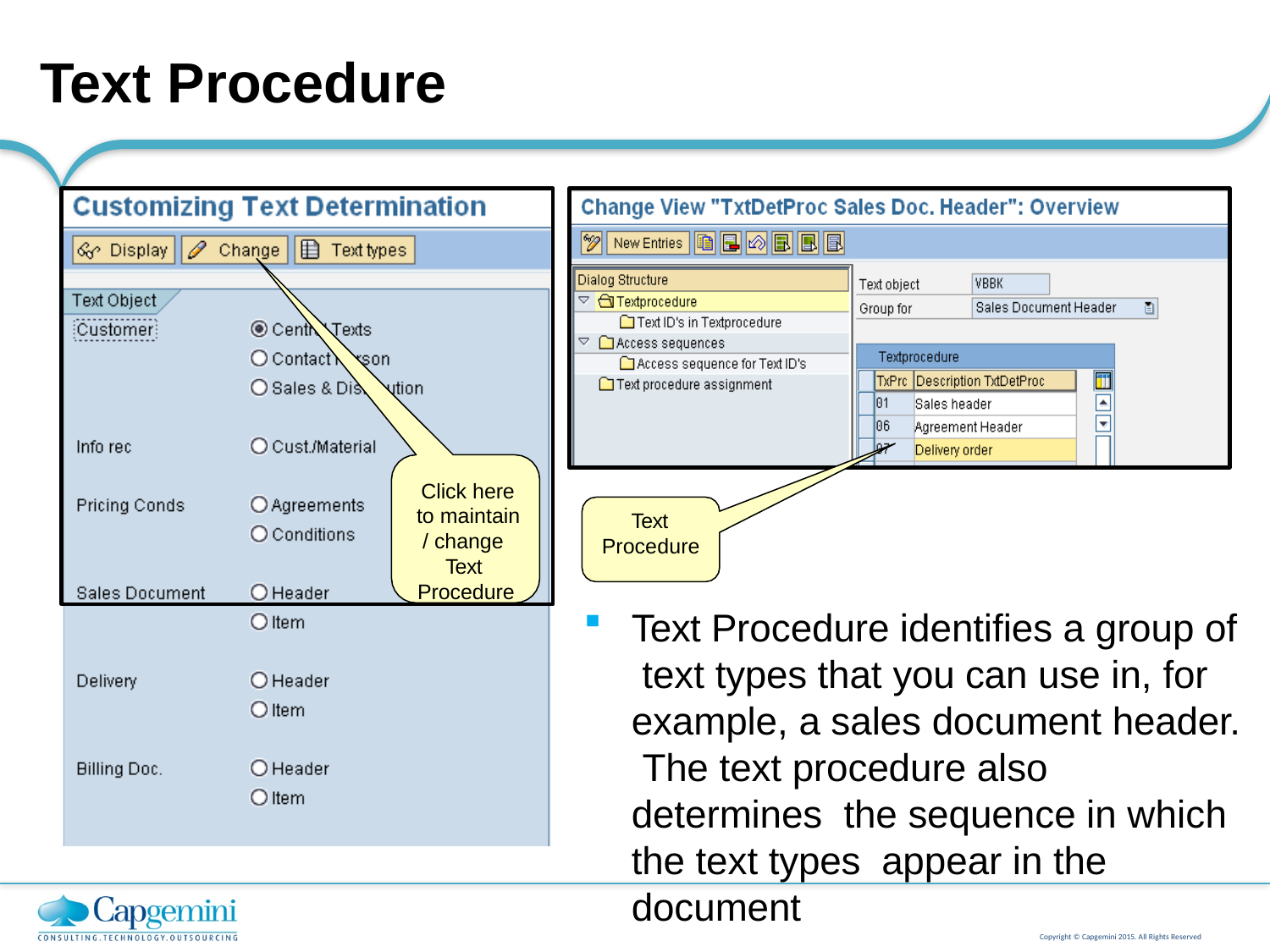

# Text Procedure

Click here  to maintain
/ change  Text  Procedure

Text  Procedure
Text Procedure identifies a group of  text types that you can use in, for  example, a sales document header.  The text procedure also determines  the sequence in which the text types  appear in the document